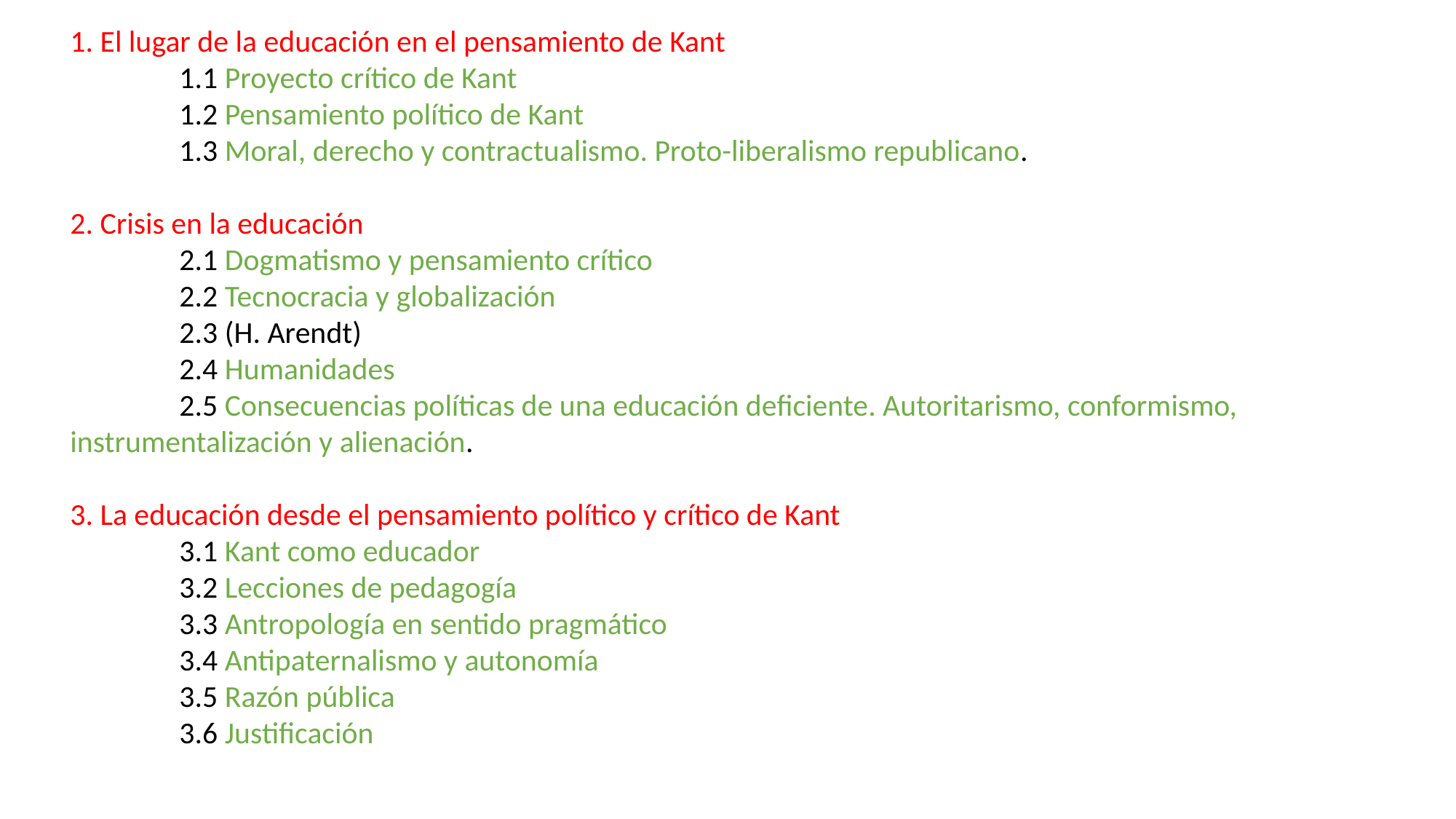

1. El lugar de la educación en el pensamiento de Kant
	1.1 Proyecto crítico de Kant
	1.2 Pensamiento político de Kant
	1.3 Moral, derecho y contractualismo. Proto-liberalismo republicano.

2. Crisis en la educación
	2.1 Dogmatismo y pensamiento crítico
	2.2 Tecnocracia y globalización
	2.3 (H. Arendt)
	2.4 Humanidades
	2.5 Consecuencias políticas de una educación deficiente. Autoritarismo, conformismo, 	instrumentalización y alienación.

3. La educación desde el pensamiento político y crítico de Kant
	3.1 Kant como educador
	3.2 Lecciones de pedagogía
	3.3 Antropología en sentido pragmático
	3.4 Antipaternalismo y autonomía
	3.5 Razón pública
	3.6 Justificación